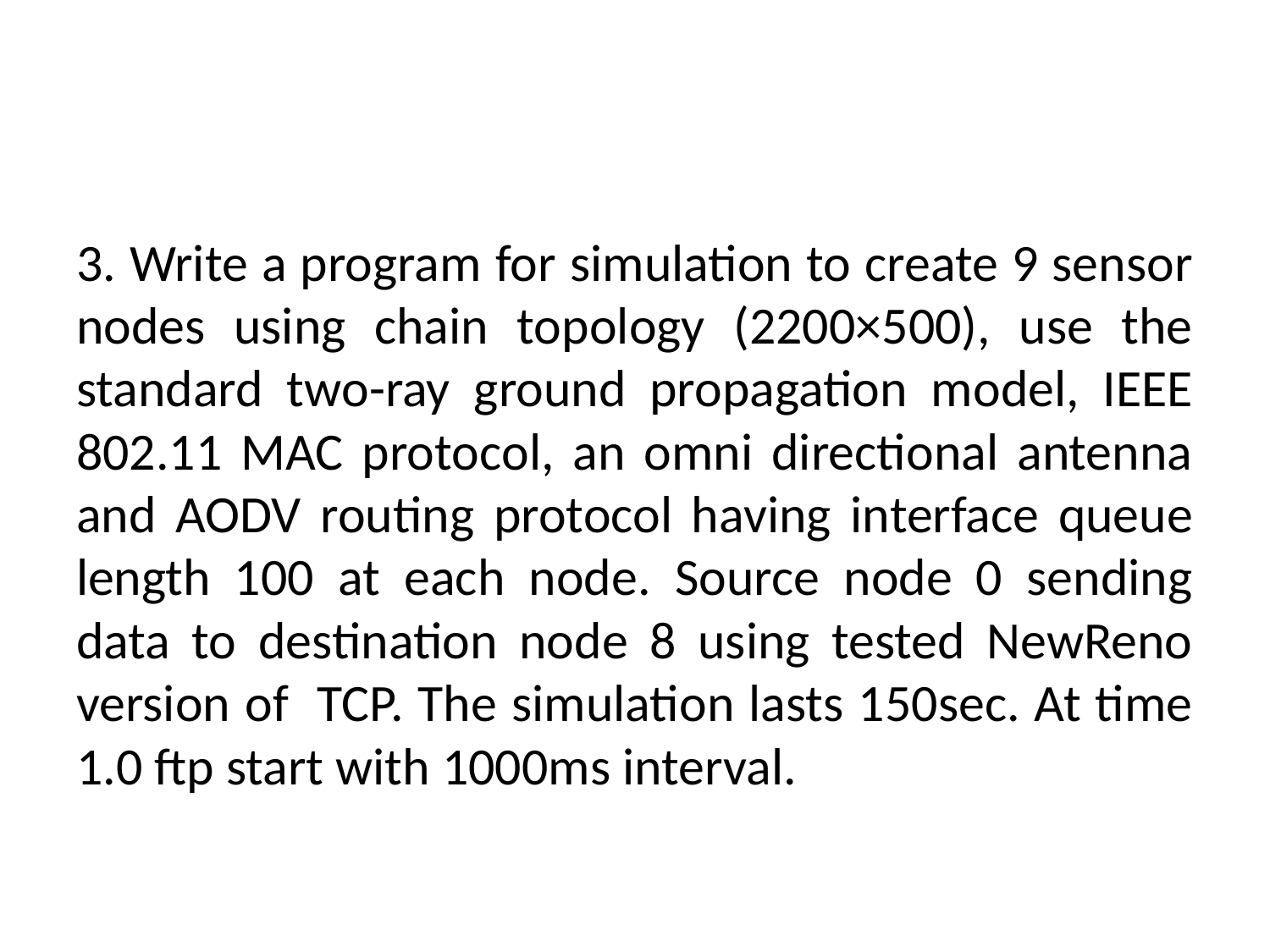

3. Write a program for simulation to create 9 sensor nodes using chain topology (2200×500), use the standard two-ray ground propagation model, IEEE 802.11 MAC protocol, an omni directional antenna and AODV routing protocol having interface queue length 100 at each node. Source node 0 sending data to destination node 8 using tested NewReno version of  TCP. The simulation lasts 150sec. At time 1.0 ftp start with 1000ms interval.